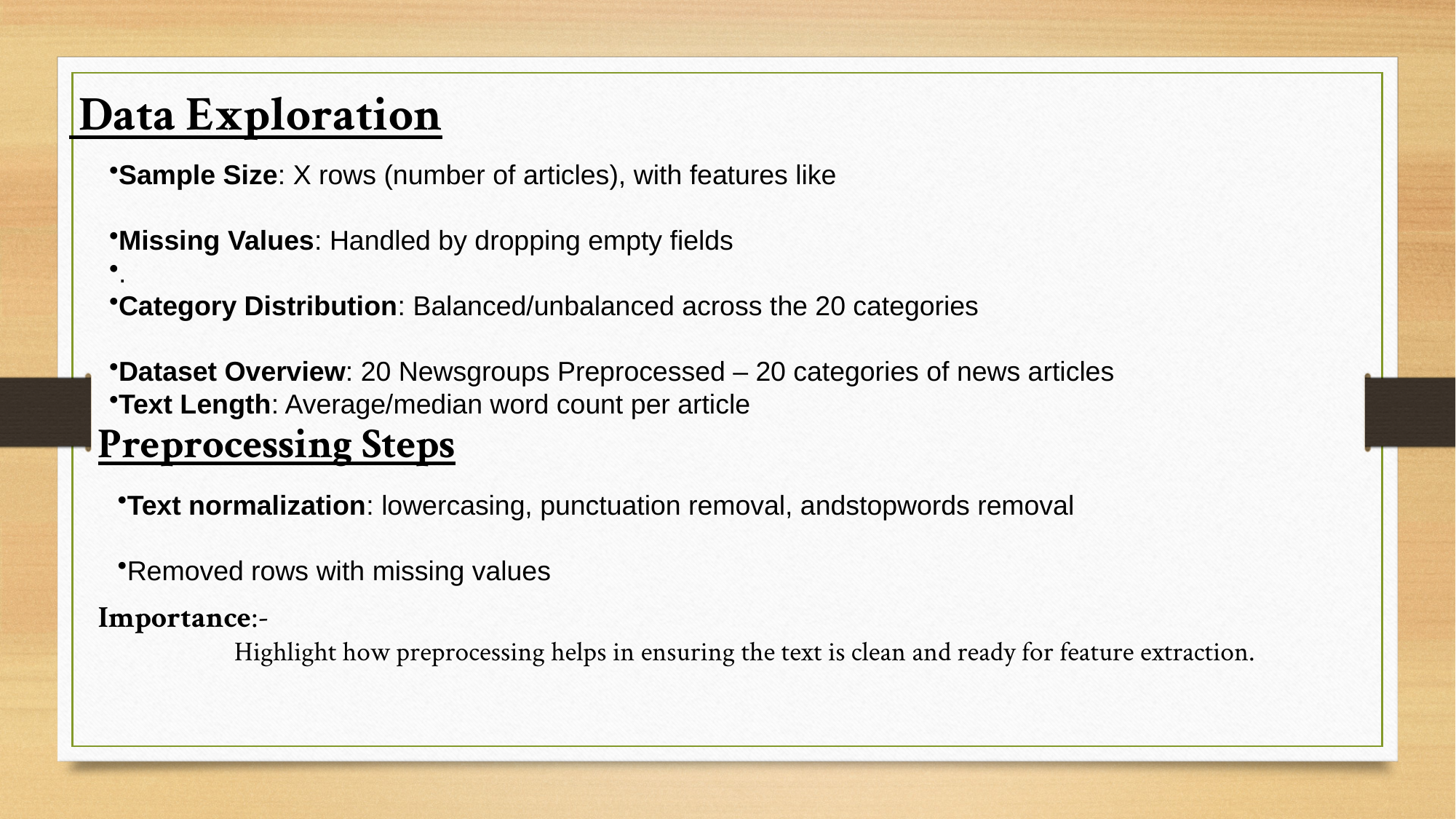

Data Exploration

Sample Size: X rows (number of articles), with features like

Missing Values: Handled by dropping empty fields
.
Category Distribution: Balanced/unbalanced across the 20 categories

Dataset Overview: 20 Newsgroups Preprocessed – 20 categories of news articles
Text Length: Average/median word count per article
Preprocessing Steps

Importance:-
                      Highlight how preprocessing helps in ensuring the text is clean and ready for feature extraction.

Text normalization: lowercasing, punctuation removal, andstopwords removal

Removed rows with missing values